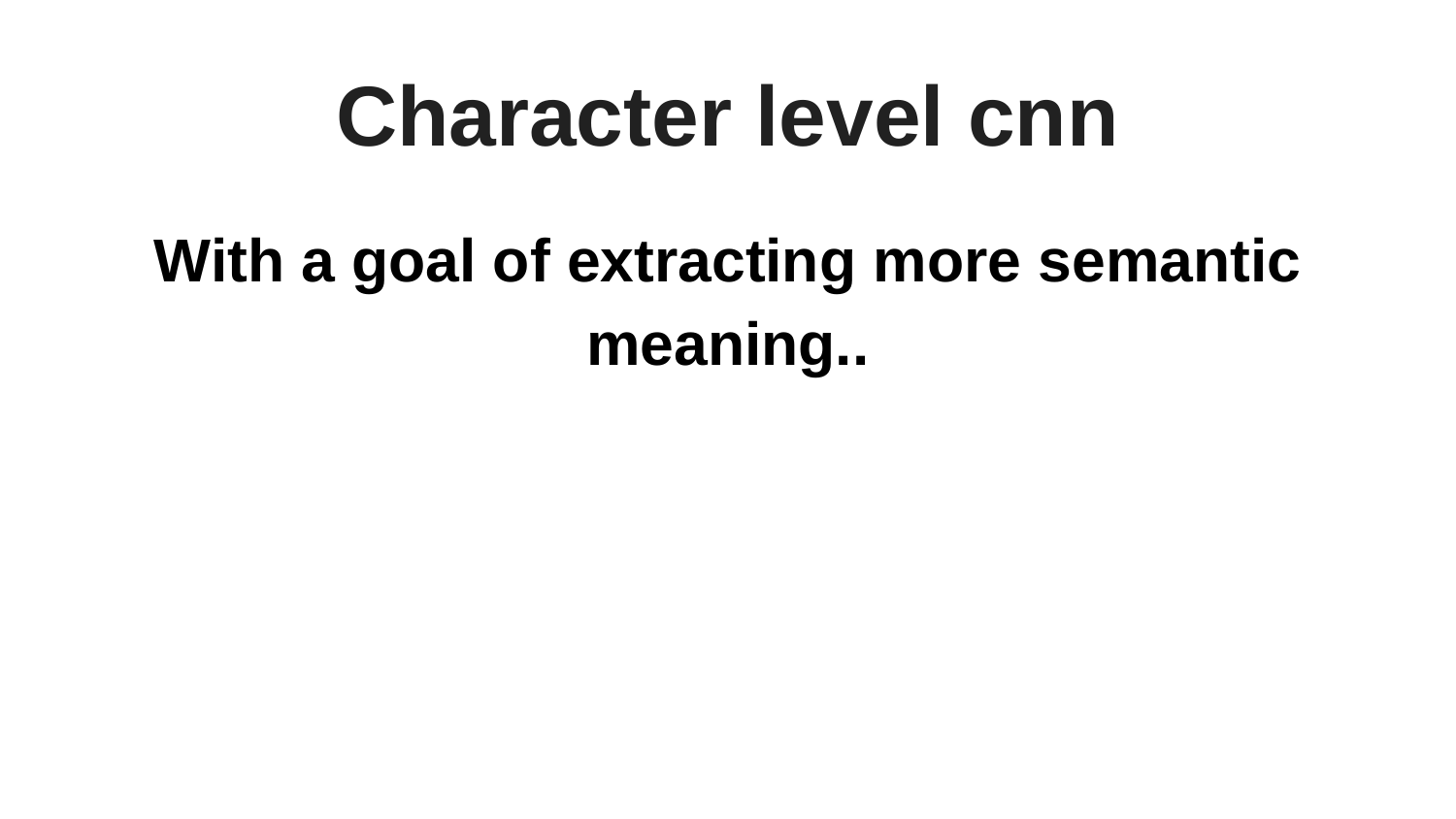

# Character level cnn
With a goal of extracting more semantic meaning..